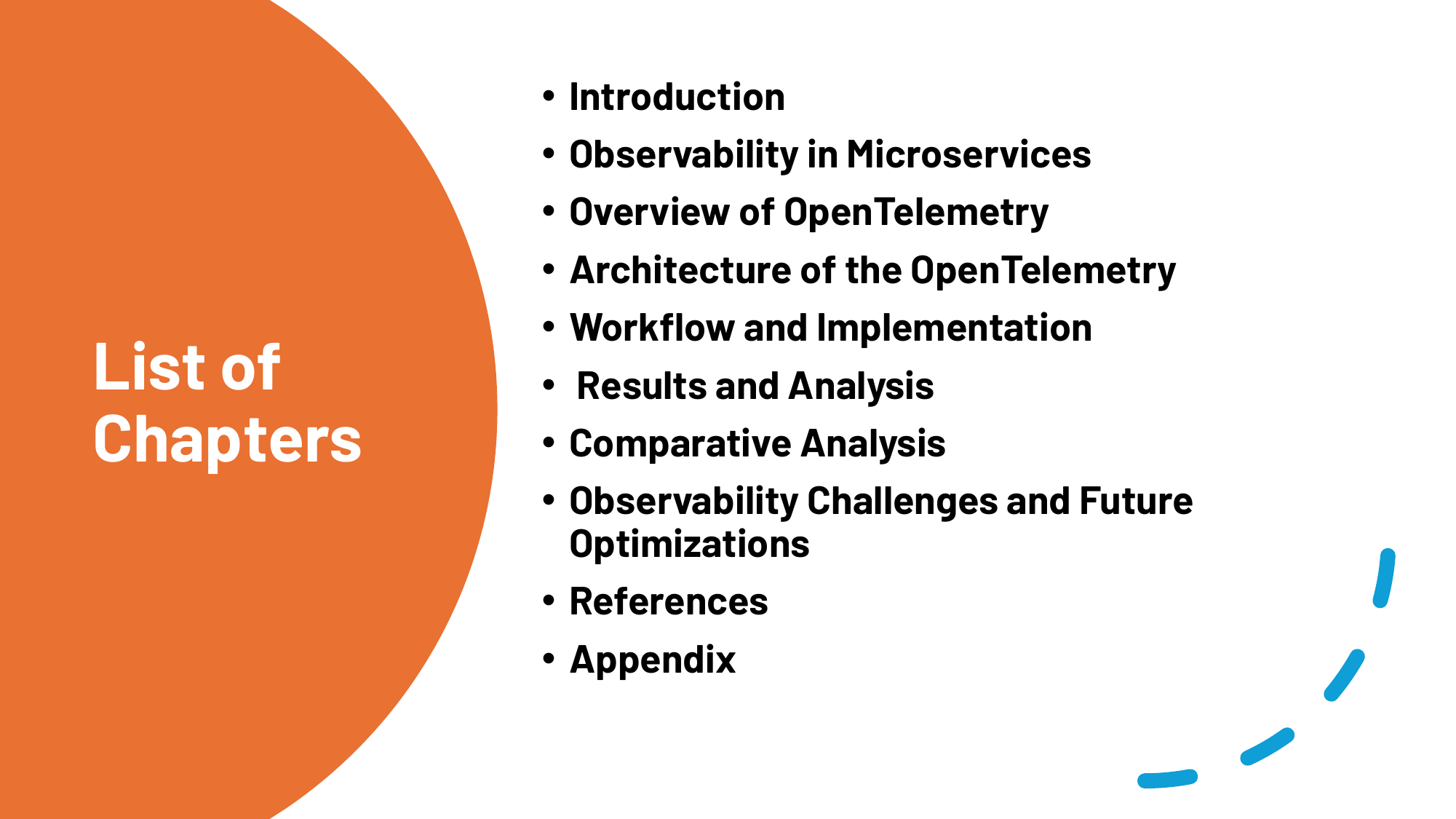

Introduction
Observability in Microservices
Overview of OpenTelemetry
Architecture of the OpenTelemetry
Workflow and Implementation
 Results and Analysis
Comparative Analysis
Observability Challenges and Future Optimizations
References
Appendix

# List of Chapters